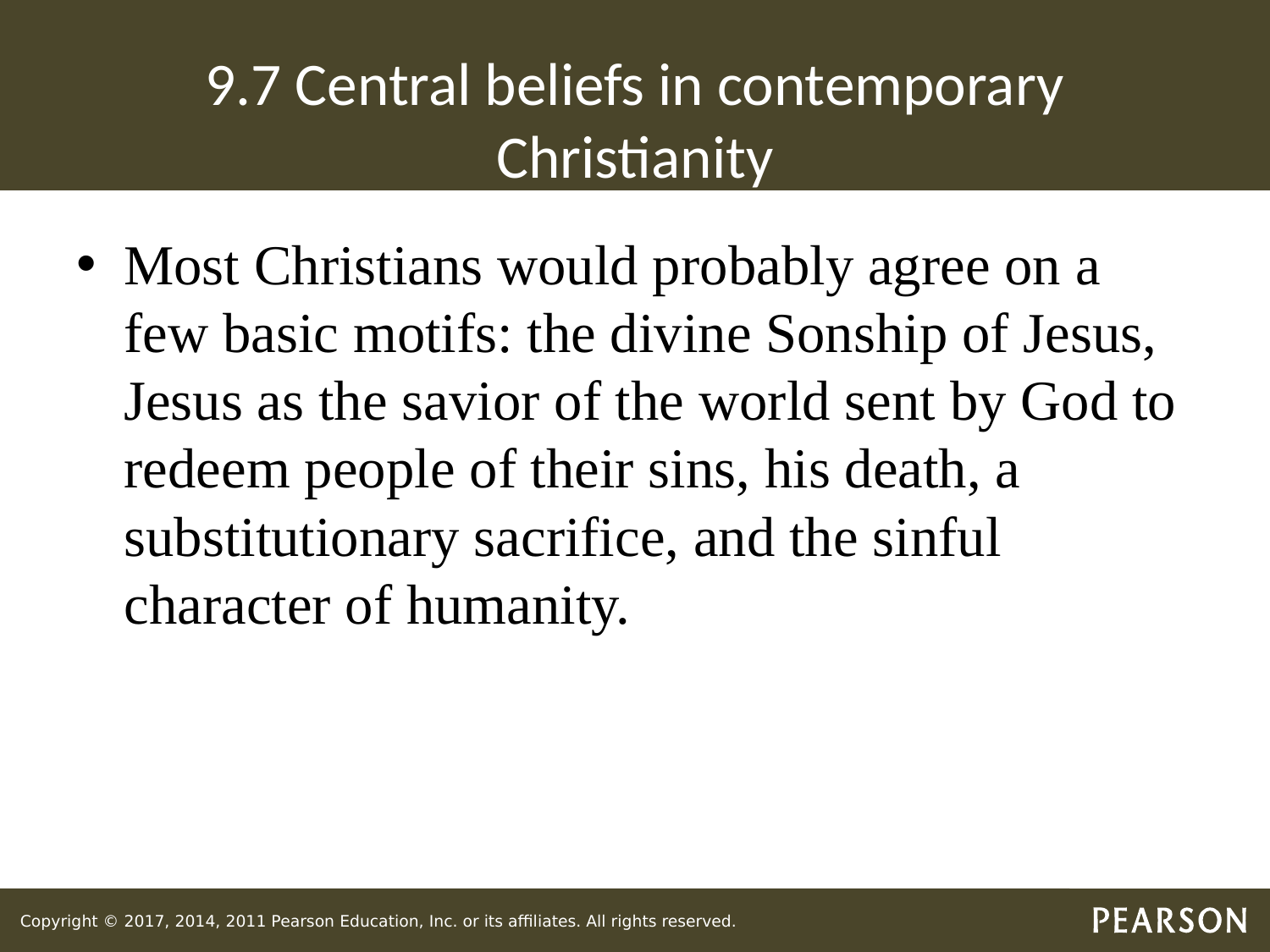

# 9.7 Central beliefs in contemporary Christianity
Most Christians would probably agree on a few basic motifs: the divine Sonship of Jesus, Jesus as the savior of the world sent by God to redeem people of their sins, his death, a substitutionary sacrifice, and the sinful character of humanity.